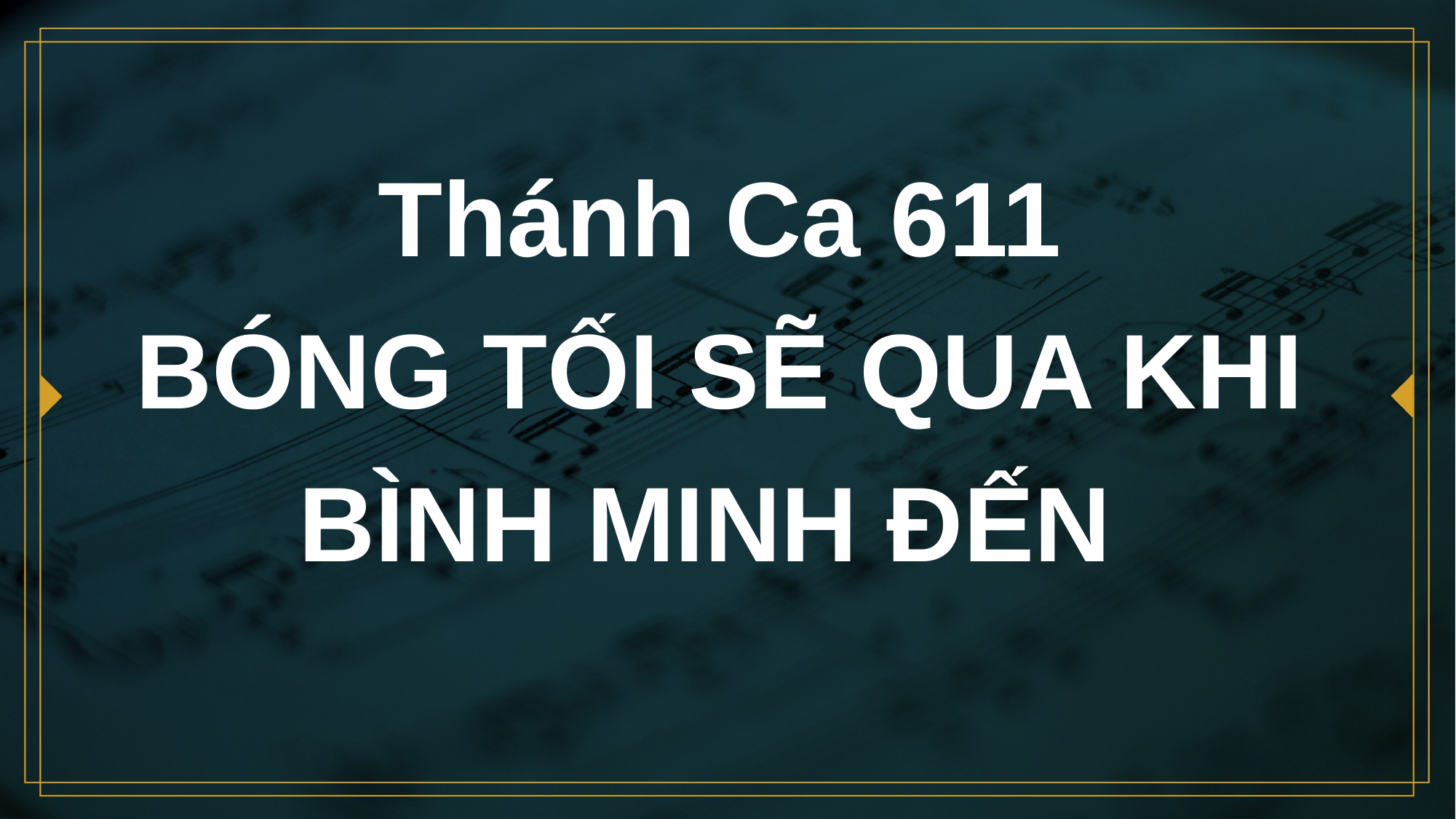

# Thánh Ca 611 BÓNG TỐI SẼ QUA KHI BÌNH MINH ÐẾN